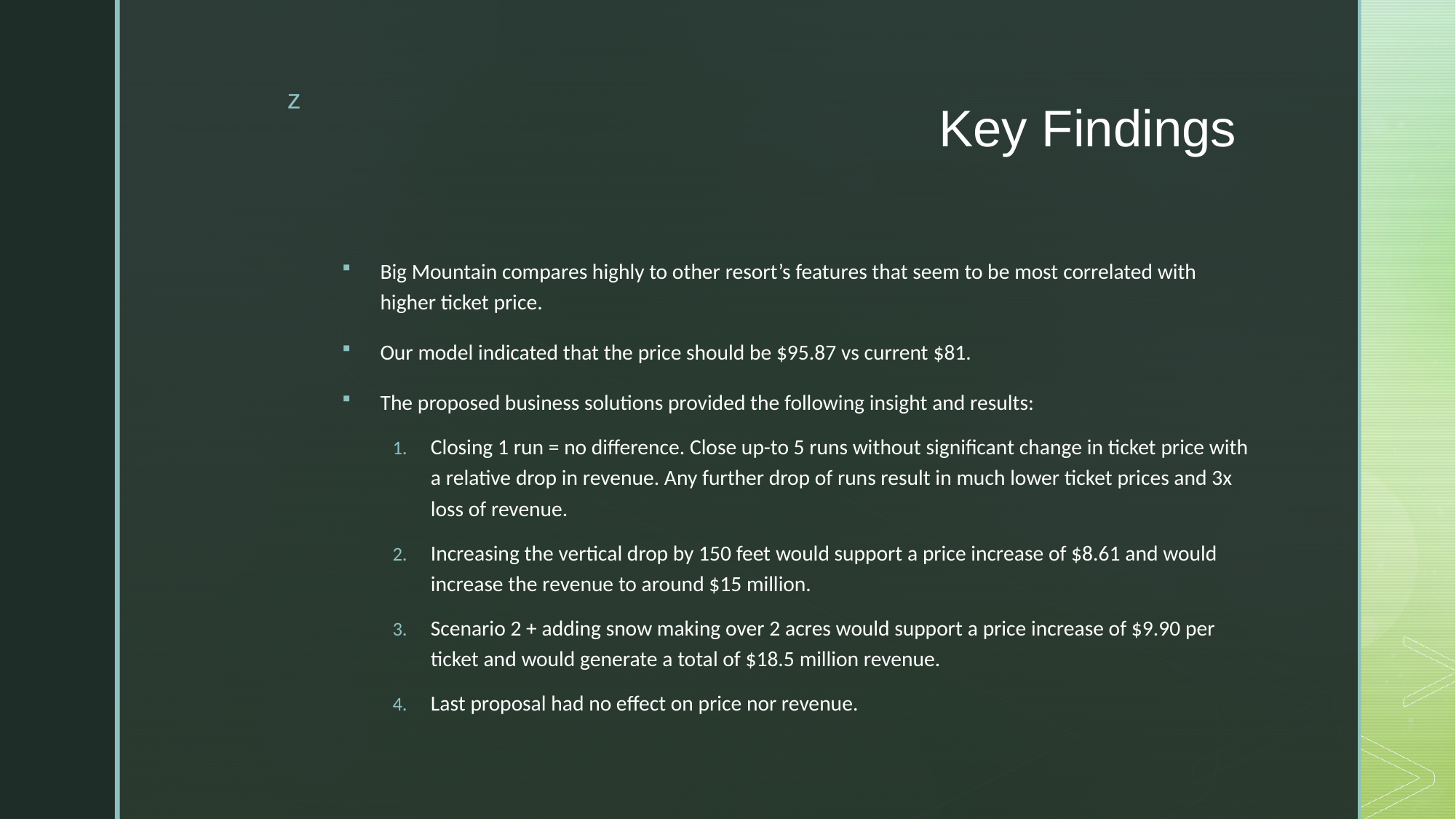

# Key Findings
Big Mountain compares highly to other resort’s features that seem to be most correlated with higher ticket price.
Our model indicated that the price should be $95.87 vs current $81.
The proposed business solutions provided the following insight and results:
Closing 1 run = no difference. Close up-to 5 runs without significant change in ticket price with a relative drop in revenue. Any further drop of runs result in much lower ticket prices and 3x loss of revenue.
Increasing the vertical drop by 150 feet would support a price increase of $8.61 and would increase the revenue to around $15 million.
Scenario 2 + adding snow making over 2 acres would support a price increase of $9.90 per ticket and would generate a total of $18.5 million revenue.
Last proposal had no effect on price nor revenue.